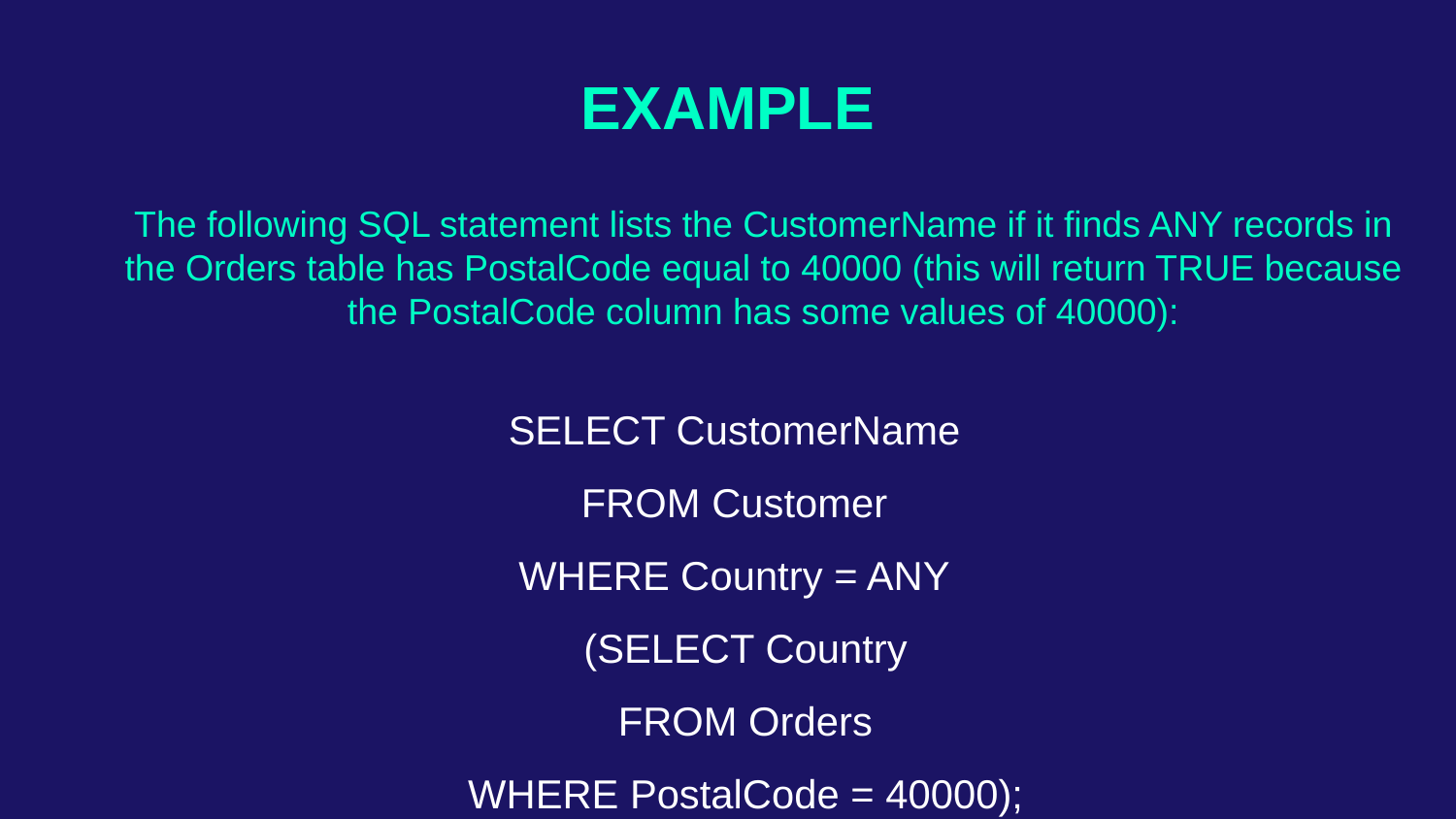

# EXAMPLE
The following SQL statement lists the CustomerName if it finds ANY records in the Orders table has PostalCode equal to 40000 (this will return TRUE because the PostalCode column has some values of 40000):
SELECT CustomerName
FROM Customer
WHERE Country = ANY
  (SELECT Country
  FROM Orders
  WHERE PostalCode = 40000);